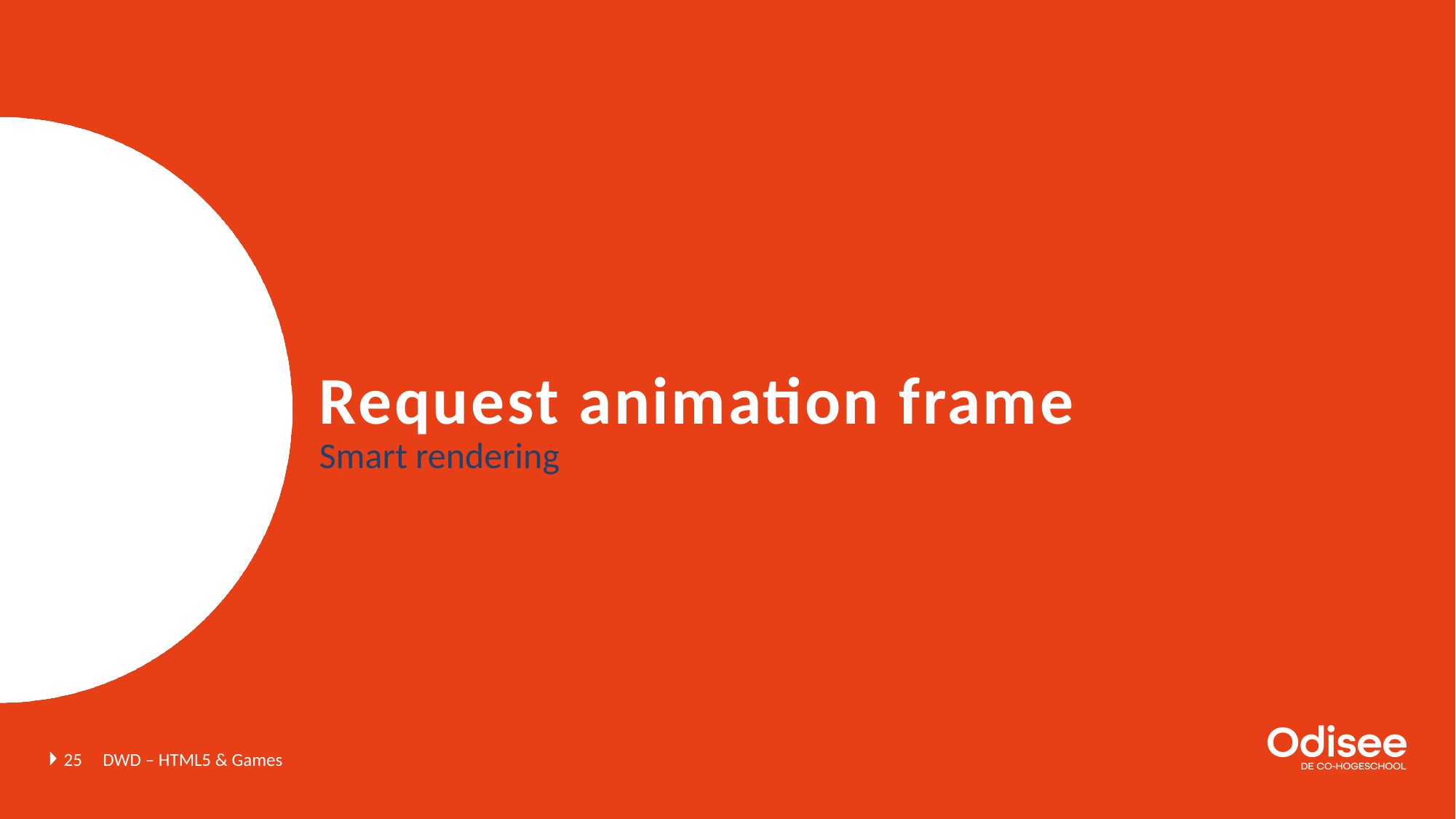

# Request animation frame
Smart rendering
25
DWD – HTML5 & Games